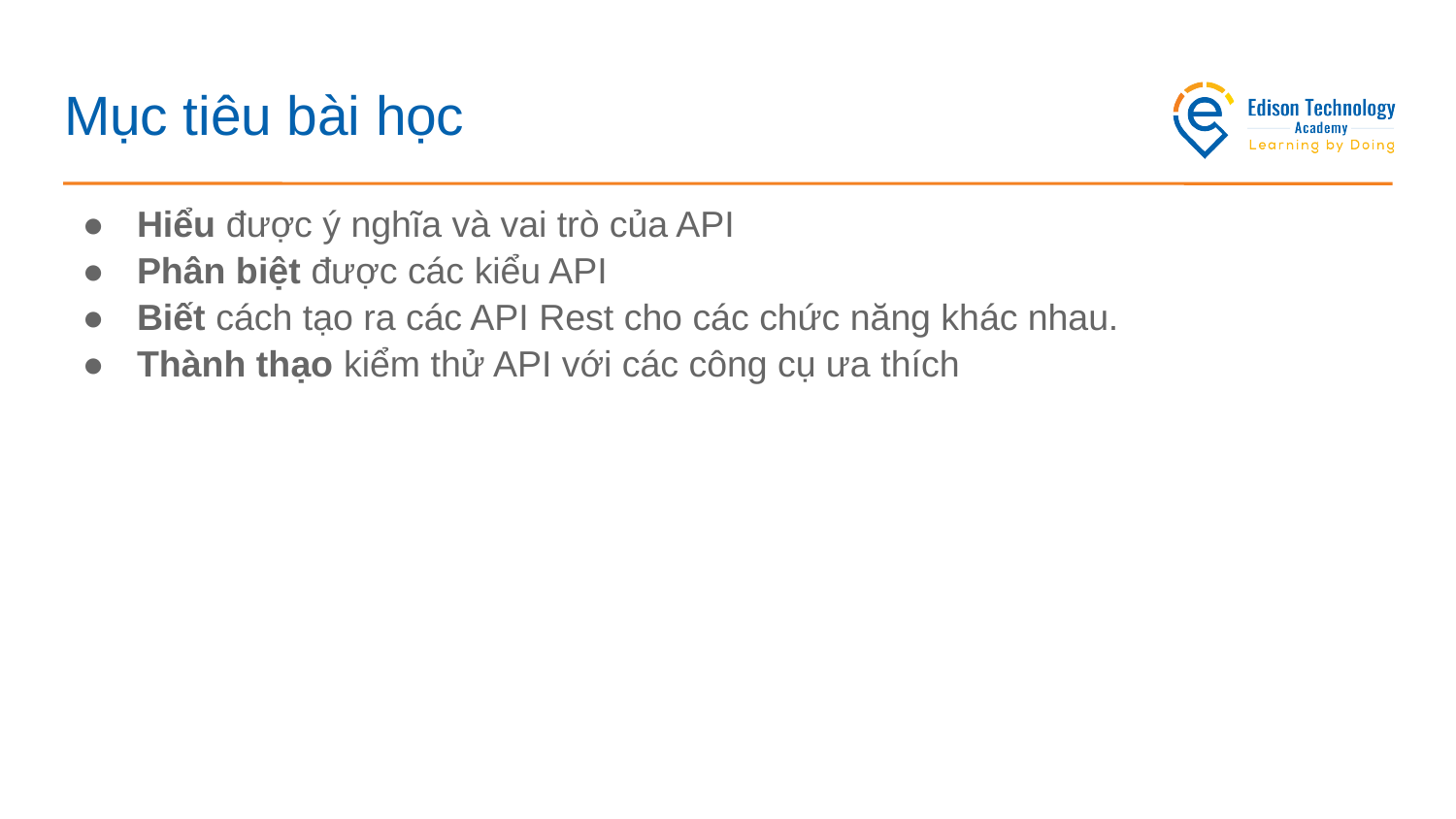

# Mục tiêu bài học
Hiểu được ý nghĩa và vai trò của API
Phân biệt được các kiểu API
Biết cách tạo ra các API Rest cho các chức năng khác nhau.
Thành thạo kiểm thử API với các công cụ ưa thích